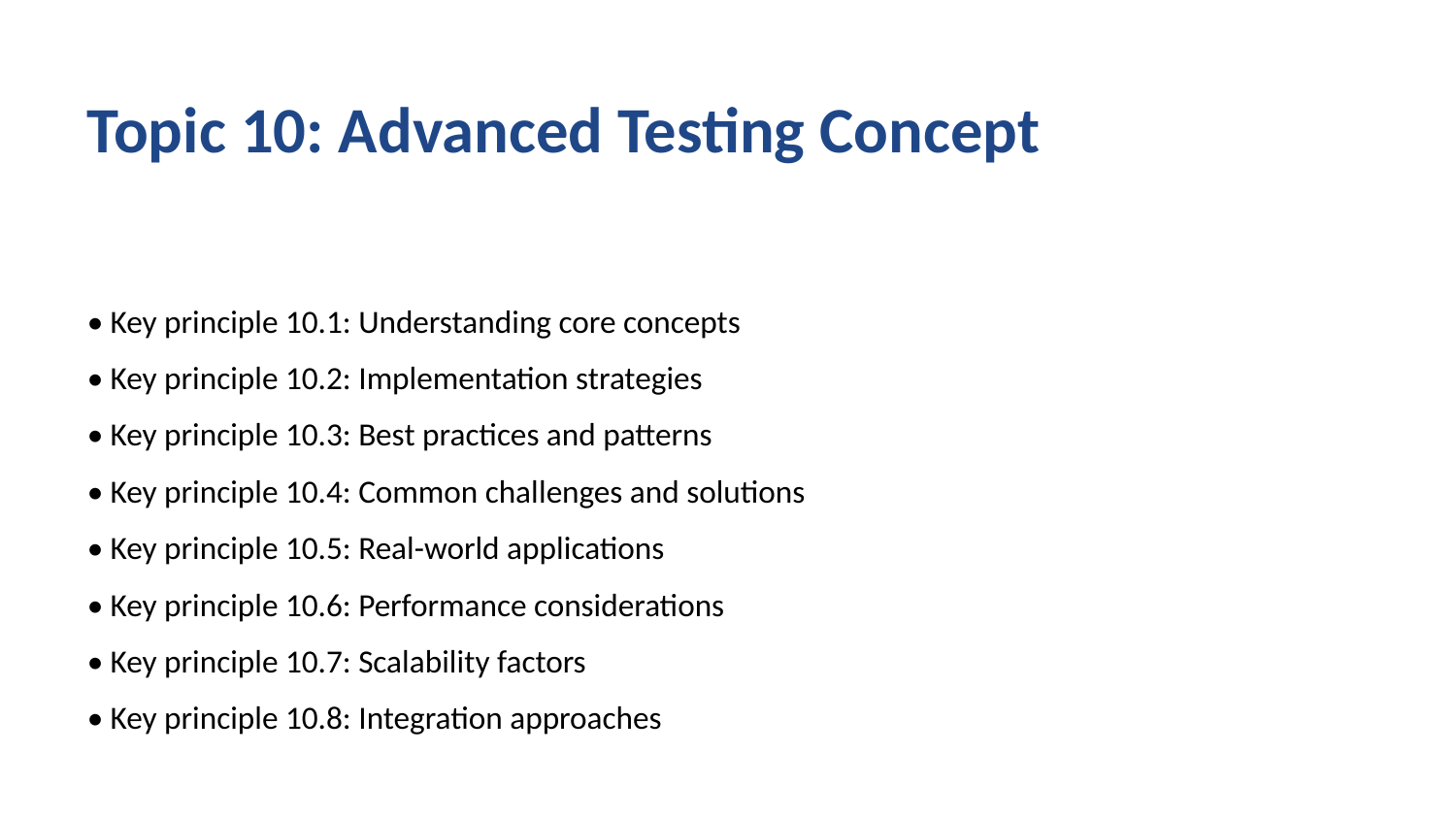

Topic 10: Advanced Testing Concept
• Key principle 10.1: Understanding core concepts
• Key principle 10.2: Implementation strategies
• Key principle 10.3: Best practices and patterns
• Key principle 10.4: Common challenges and solutions
• Key principle 10.5: Real-world applications
• Key principle 10.6: Performance considerations
• Key principle 10.7: Scalability factors
• Key principle 10.8: Integration approaches